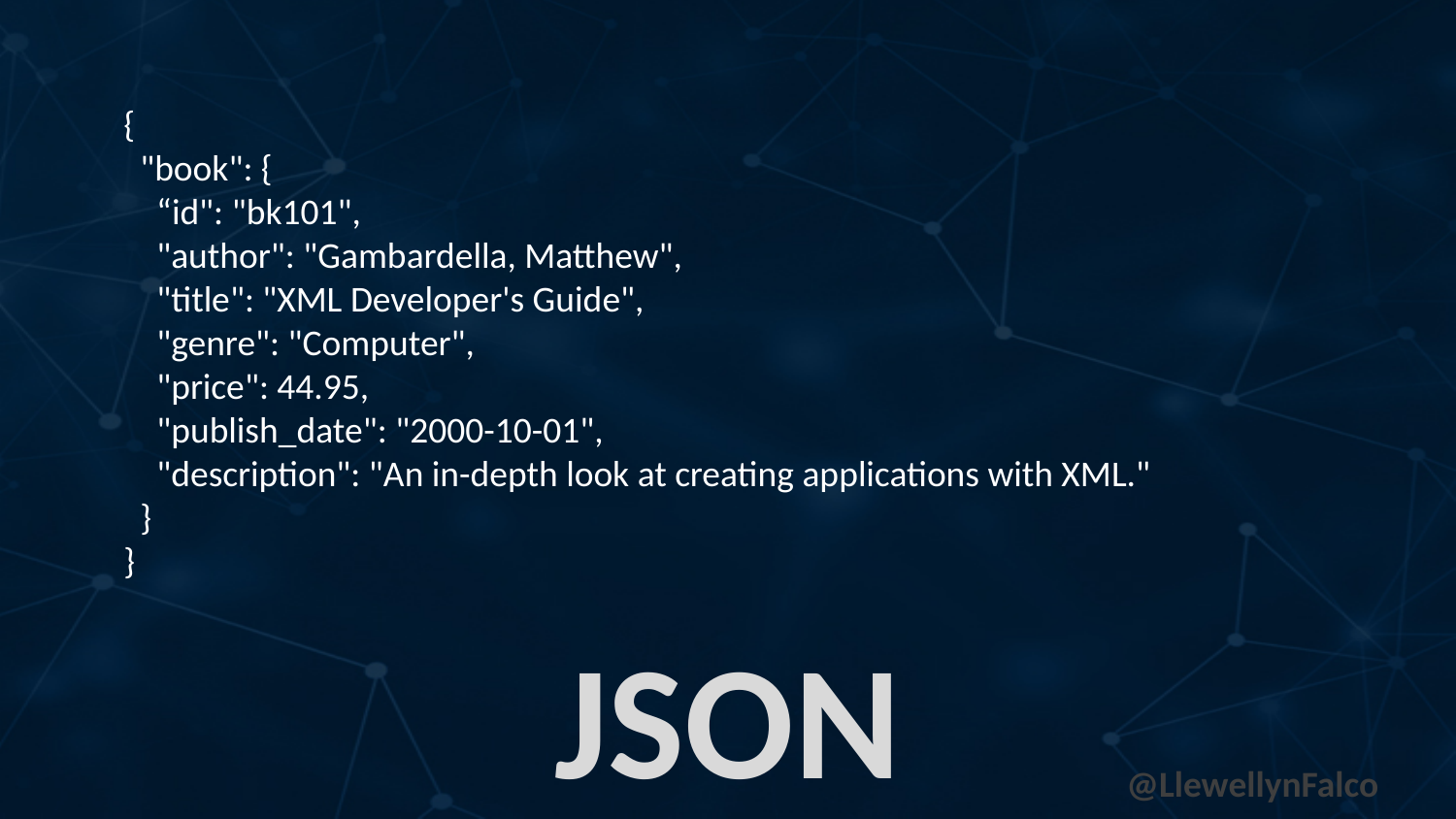

# JSON
{
  "book": {
    “id": "bk101",
    "author": "Gambardella, Matthew",
    "title": "XML Developer's Guide",
    "genre": "Computer",
    "price": 44.95,
    "publish_date": "2000-10-01",
    "description": "An in-depth look at creating applications with XML."
  }
}